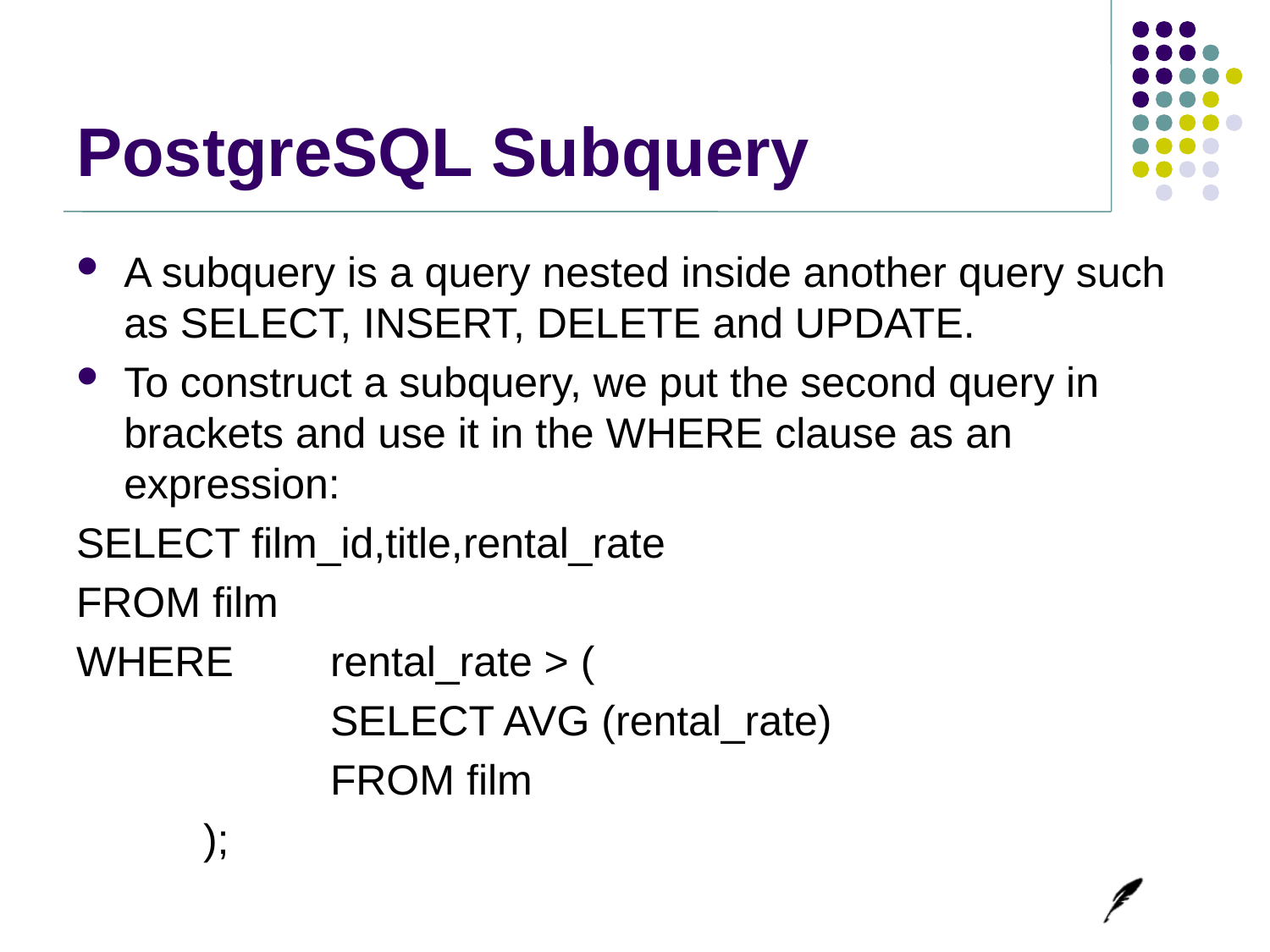

# PostgreSQL Subquery
A subquery is a query nested inside another query such as SELECT, INSERT, DELETE and UPDATE.
To construct a subquery, we put the second query in brackets and use it in the WHERE clause as an expression:
SELECT film_id,title,rental_rate
FROM film
WHERE 	rental_rate > (
		SELECT AVG (rental_rate)
		FROM film
	);